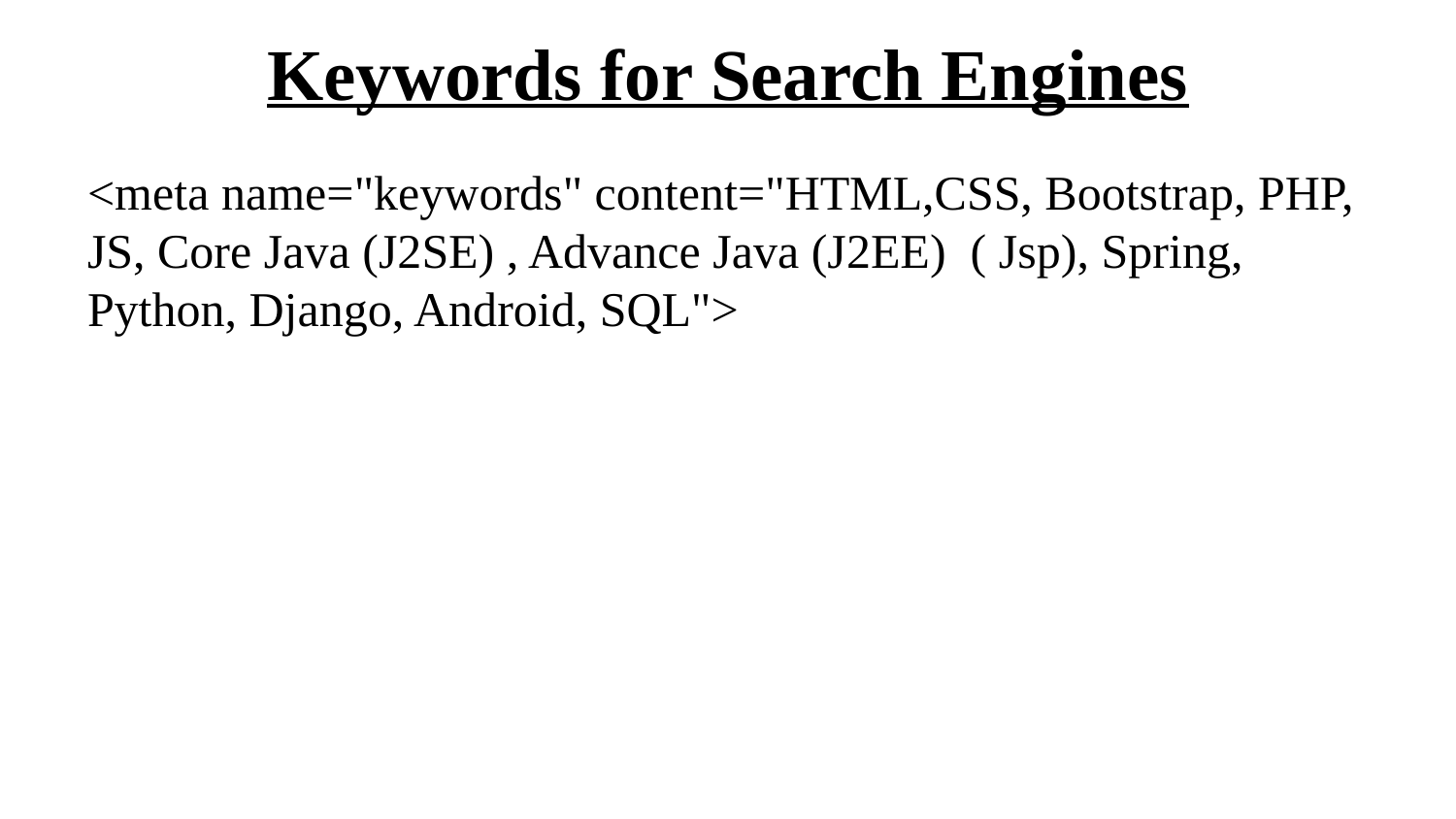

# Keywords for Search Engines
<meta name="keywords" content="HTML,CSS, Bootstrap, PHP, JS, Core Java (J2SE) , Advance Java (J2EE)  ( Jsp), Spring, Python, Django, Android, SQL">